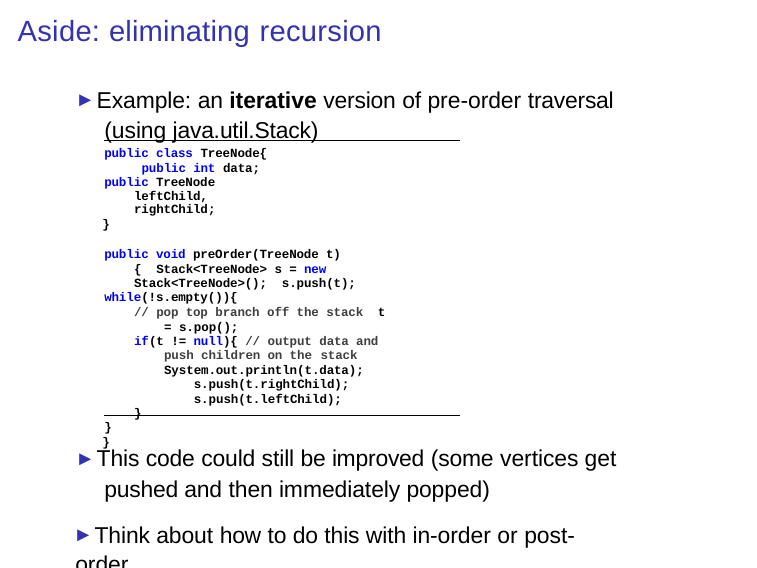

# Aside: eliminating recursion
► Example: an iterative version of pre-order traversal  (using java.util.Stack)

public class TreeNode{  public int data;
public TreeNode leftChild, rightChild;
}

public void preOrder(TreeNode t){  Stack<TreeNode> s = new Stack<TreeNode>();  s.push(t);
while(!s.empty()){
// pop top branch off the stack  t = s.pop();
if(t != null){ // output data and push children on the stack
System.out.println(t.data);  s.push(t.rightChild);  s.push(t.leftChild);
}
}
}

► This code could still be improved (some vertices get  pushed and then immediately popped)
► Think about how to do this with in-order or post-order